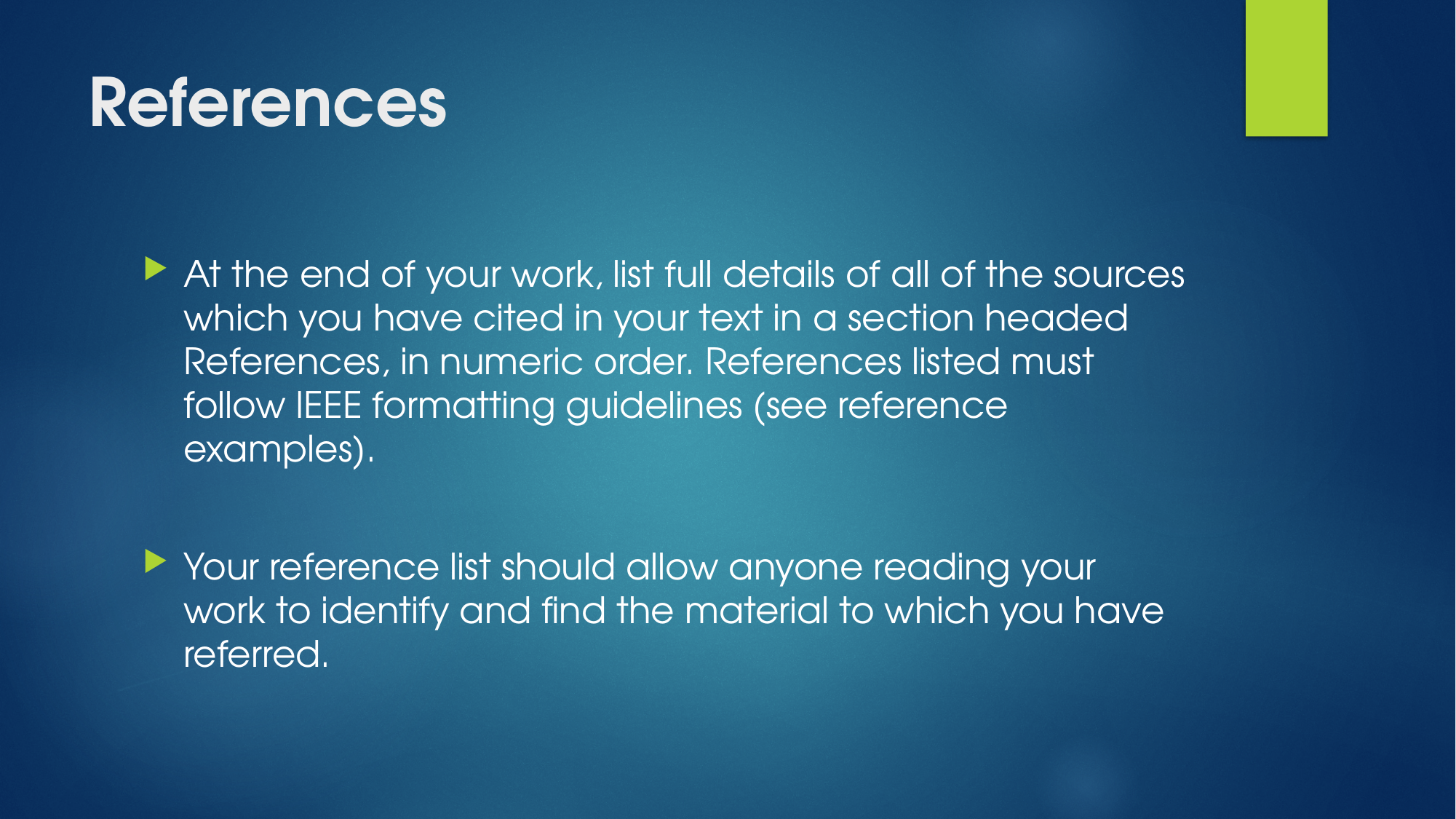

# References
At the end of your work, list full details of all of the sources which you have cited in your text in a section headed References, in numeric order. References listed must follow IEEE formatting guidelines (see reference examples).

Your reference list should allow anyone reading your work to identify and find the material to which you have referred.